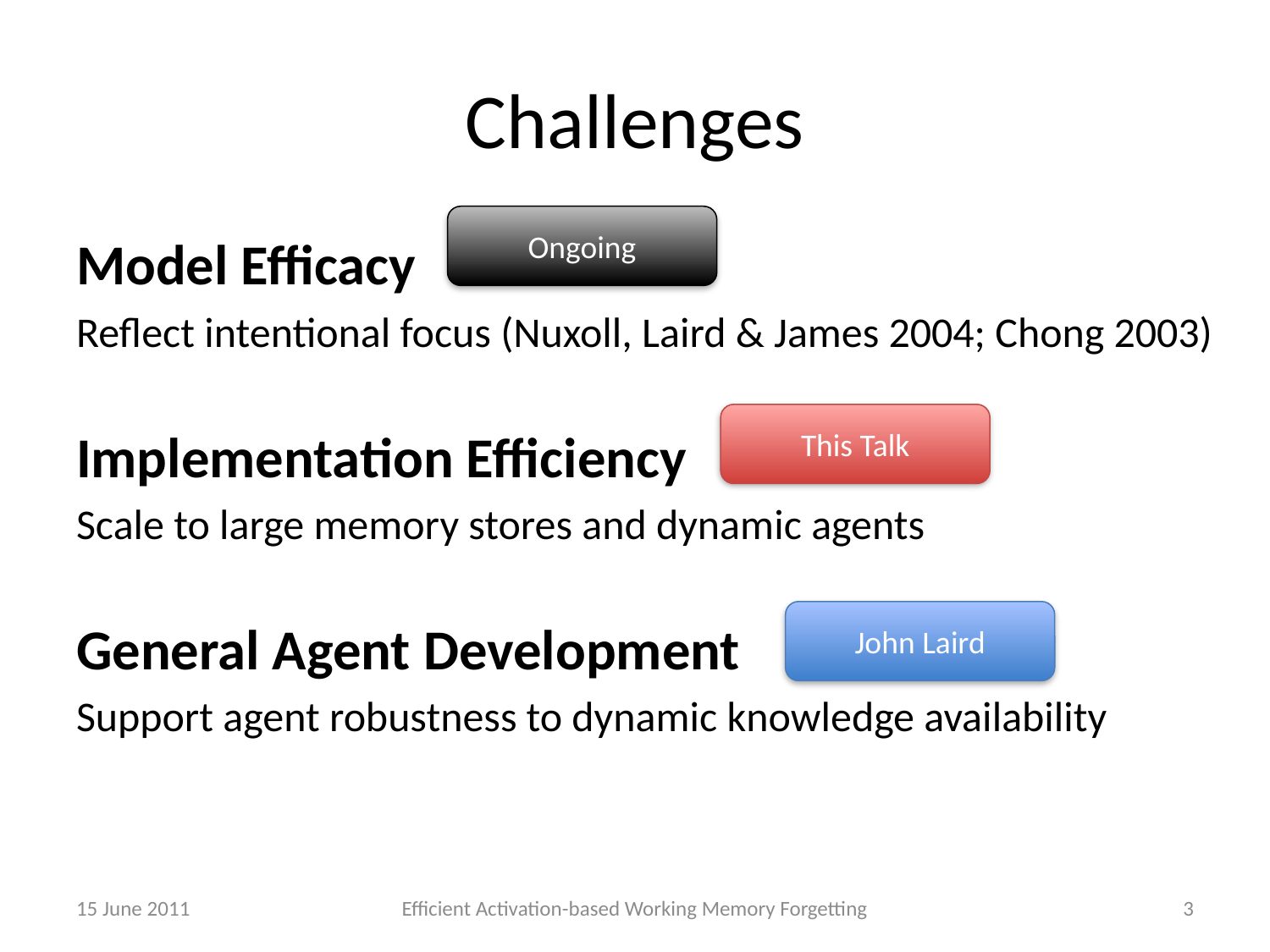

# Challenges
Ongoing
Model Efficacy
Reflect intentional focus (Nuxoll, Laird & James 2004; Chong 2003)

Implementation Efficiency
Scale to large memory stores and dynamic agents

General Agent Development
Support agent robustness to dynamic knowledge availability

This Talk
John Laird
15 June 2011
Efficient Activation-based Working Memory Forgetting
3